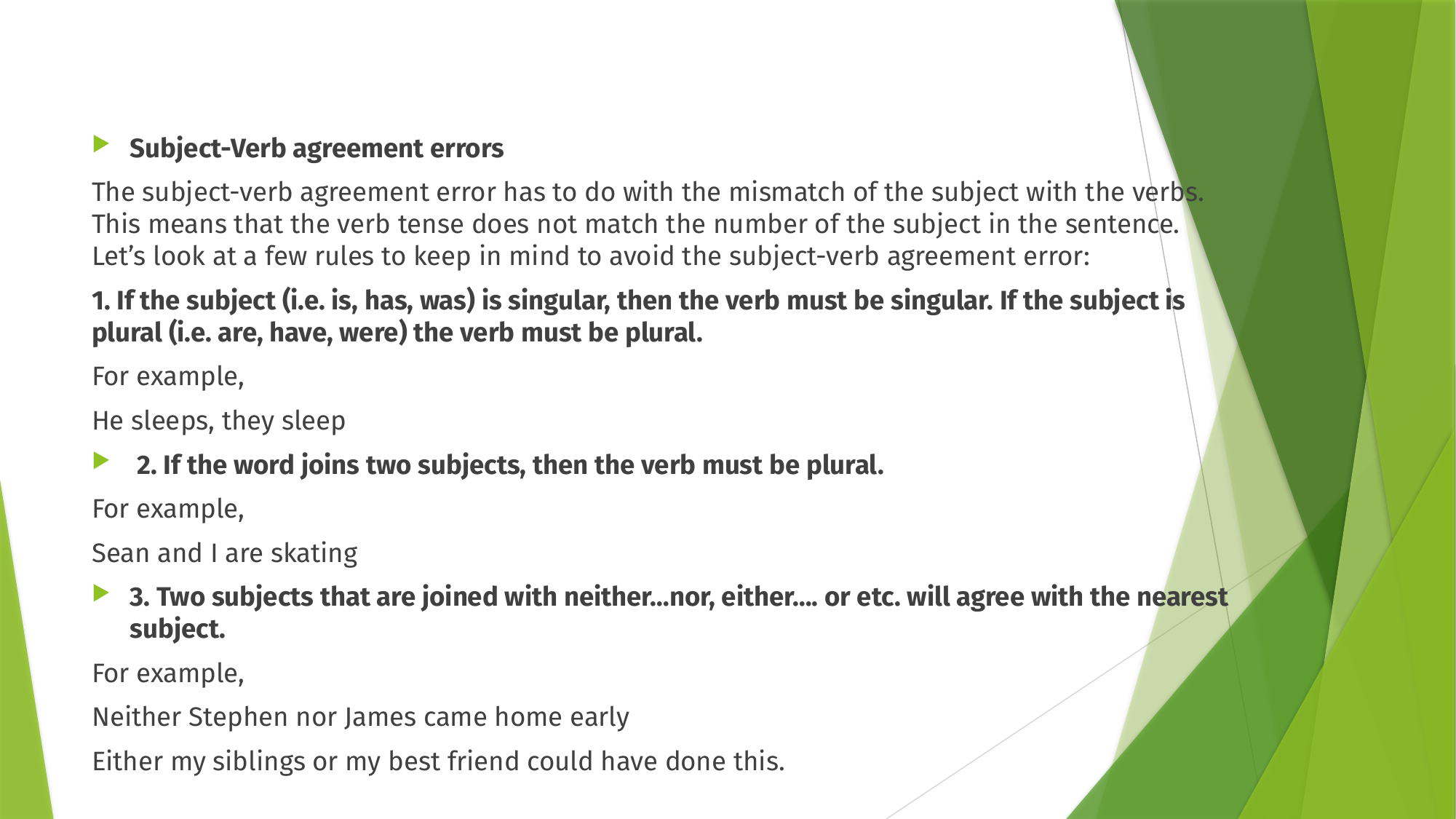

Subject-Verb agreement errors
The subject-verb agreement error has to do with the mismatch of the subject with the verbs. This means that the verb tense does not match the number of the subject in the sentence. Let’s look at a few rules to keep in mind to avoid the subject-verb agreement error:
1. If the subject (i.e. is, has, was) is singular, then the verb must be singular. If the subject is plural (i.e. are, have, were) the verb must be plural.
For example,
He sleeps, they sleep
 2. If the word joins two subjects, then the verb must be plural.
For example,
Sean and I are skating
3. Two subjects that are joined with neither…nor, either…. or etc. will agree with the nearest subject.
For example,
Neither Stephen nor James came home early
Either my siblings or my best friend could have done this.